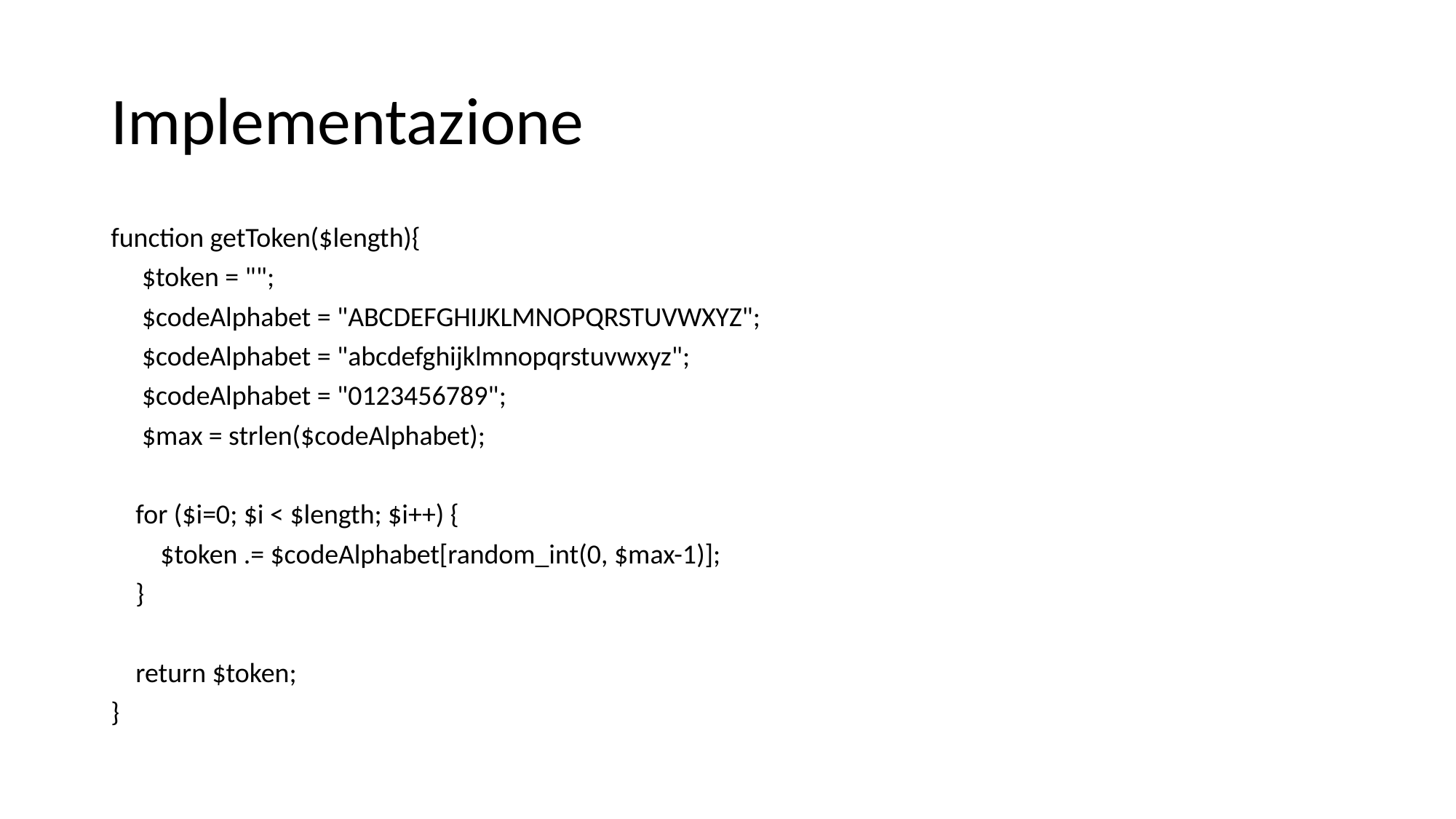

# Implementazione
function getToken($length){
     $token = "";
     $codeAlphabet = "ABCDEFGHIJKLMNOPQRSTUVWXYZ";
     $codeAlphabet = "abcdefghijklmnopqrstuvwxyz";
     $codeAlphabet = "0123456789";
     $max = strlen($codeAlphabet);

    for ($i=0; $i < $length; $i++) {
        $token .= $codeAlphabet[random_int(0, $max-1)];
    }

    return $token;
}